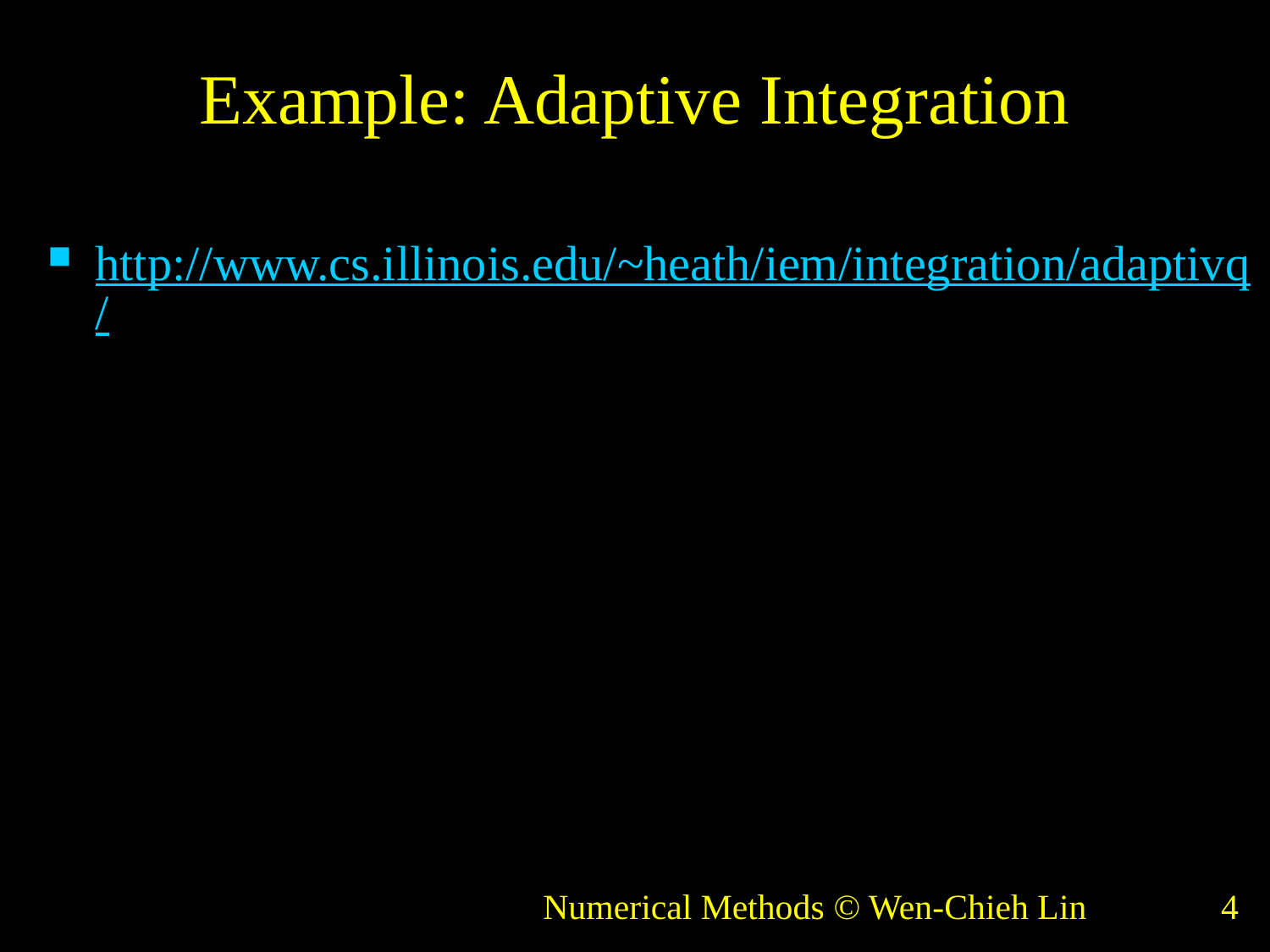

# Example: Adaptive Integration
http://www.cs.illinois.edu/~heath/iem/integration/adaptivq/
Numerical Methods © Wen-Chieh Lin
4